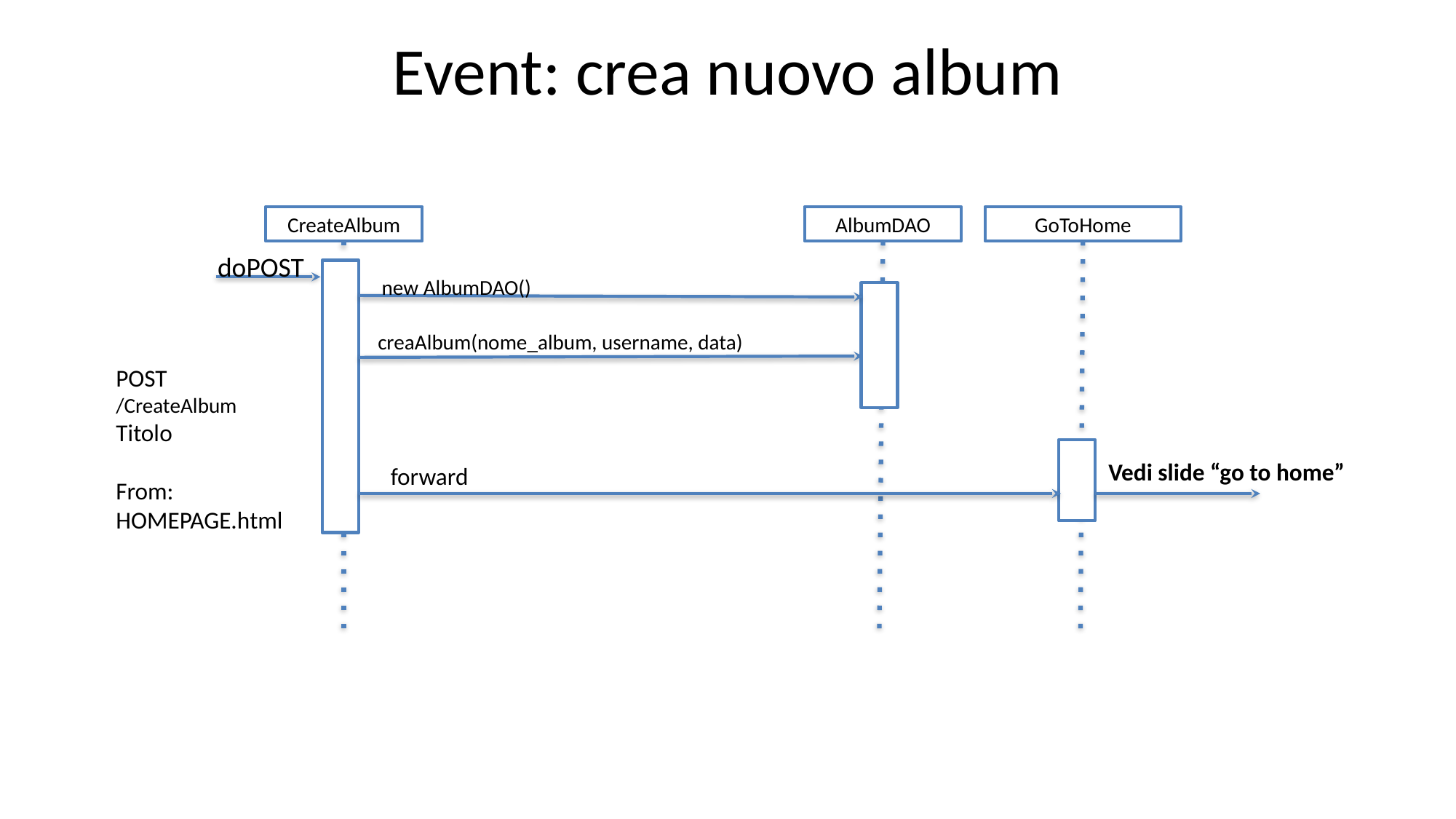

Event: crea nuovo album
CreateAlbum
AlbumDAO
GoToHome
doPOST

new AlbumDAO()

creaAlbum(nome_album, username, data)
POST
/CreateAlbum
Titolo

From:
HOMEPAGE.html

Vedi slide “go to home”
forward